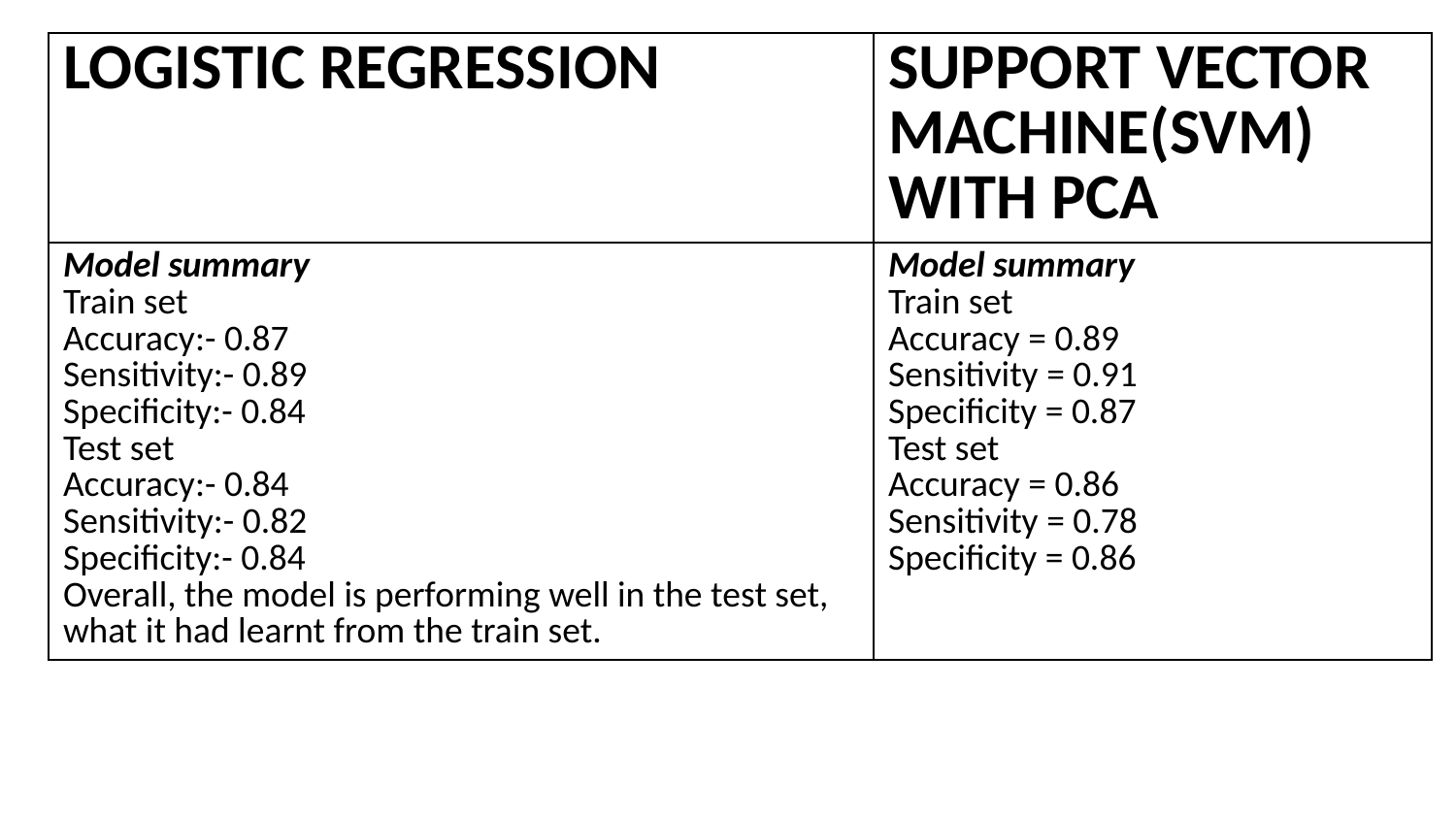

| LOGISTIC REGRESSION | SUPPORT VECTOR MACHINE(SVM) WITH PCA |
| --- | --- |
| Model summary Train set Accuracy:- 0.87 Sensitivity:- 0.89 Specificity:- 0.84 Test set Accuracy:- 0.84 Sensitivity:- 0.82 Specificity:- 0.84 Overall, the model is performing well in the test set, what it had learnt from the train set. | Model summary Train set Accuracy = 0.89 Sensitivity = 0.91 Specificity = 0.87 Test set Accuracy = 0.86 Sensitivity = 0.78 Specificity = 0.86 |